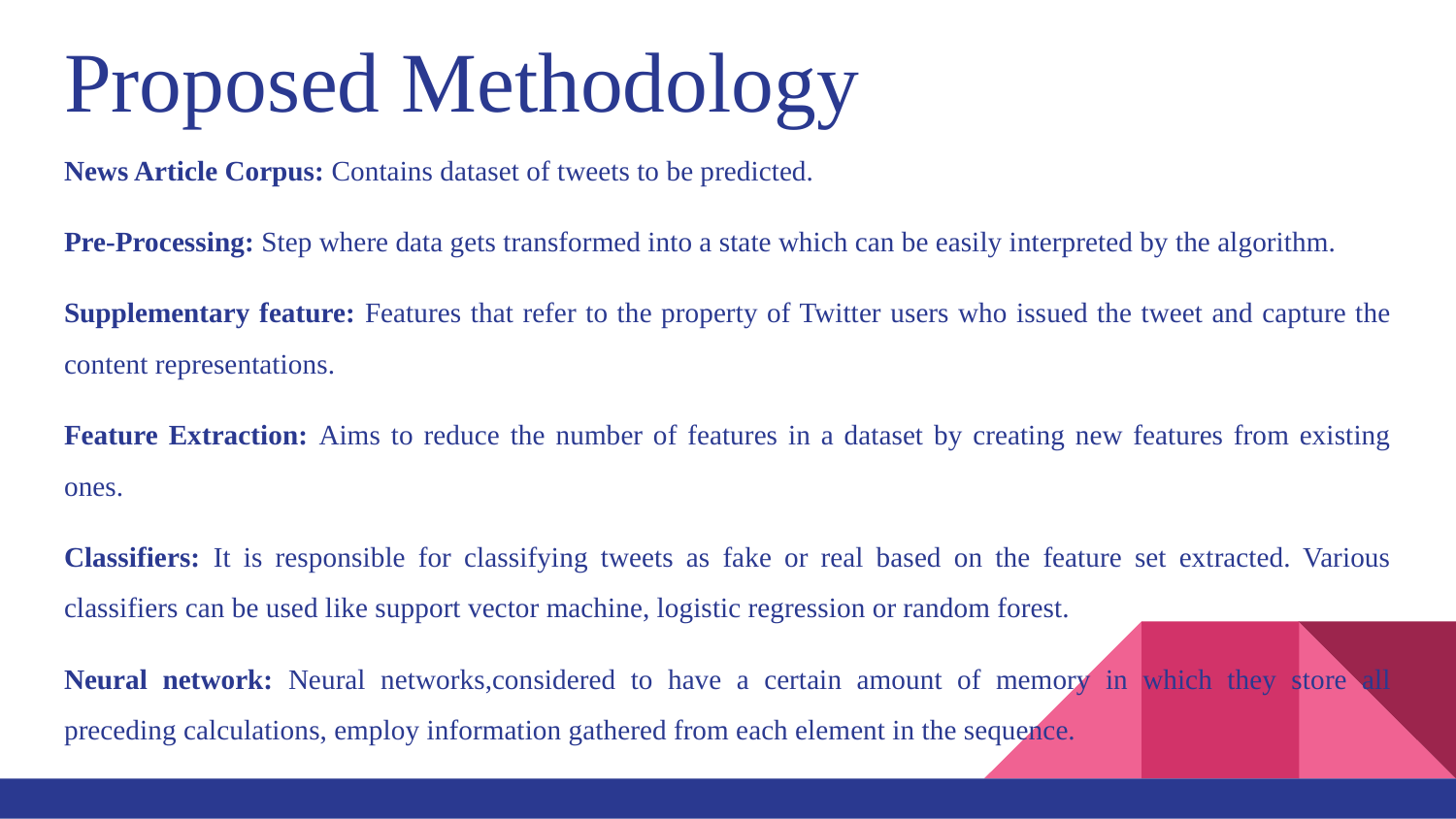

# Proposed Methodology

News Article Corpus: Contains dataset of tweets to be predicted.
Pre-Processing: Step where data gets transformed into a state which can be easily interpreted by the algorithm.
Supplementary feature: Features that refer to the property of Twitter users who issued the tweet and capture the content representations.
Feature Extraction: Aims to reduce the number of features in a dataset by creating new features from existing ones.
Classifiers: It is responsible for classifying tweets as fake or real based on the feature set extracted. Various classifiers can be used like support vector machine, logistic regression or random forest.
Neural network: Neural networks,considered to have a certain amount of memory in which they store all preceding calculations, employ information gathered from each element in the sequence.